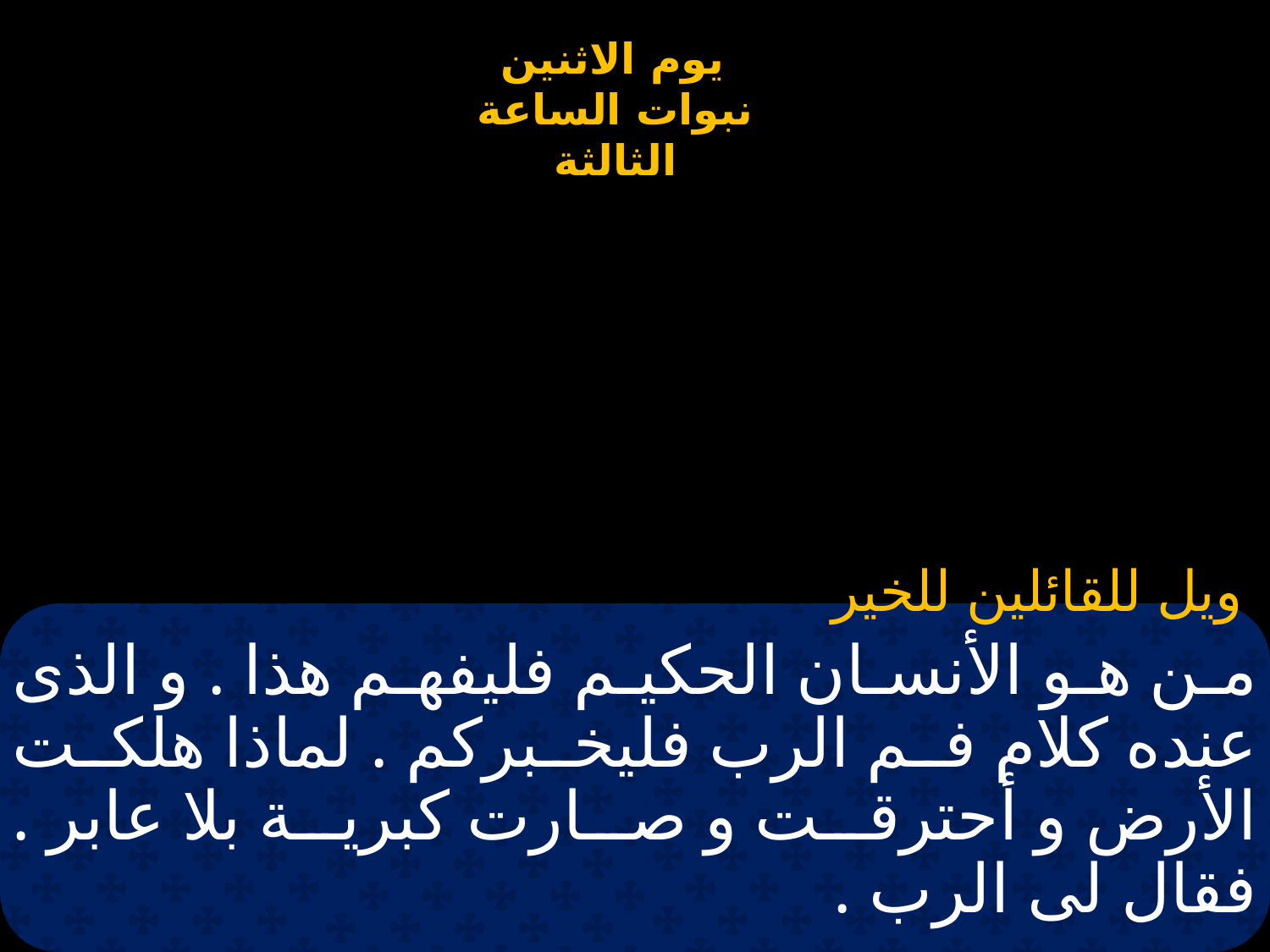

ويل للقائلين للخير
# من هو الأنسان الحكيم فليفهم هذا . و الذى عنده كلام فم الرب فليخبركم . لماذا هلكت الأرض و أحترقت و صارت كبرية بلا عابر . فقال لى الرب .